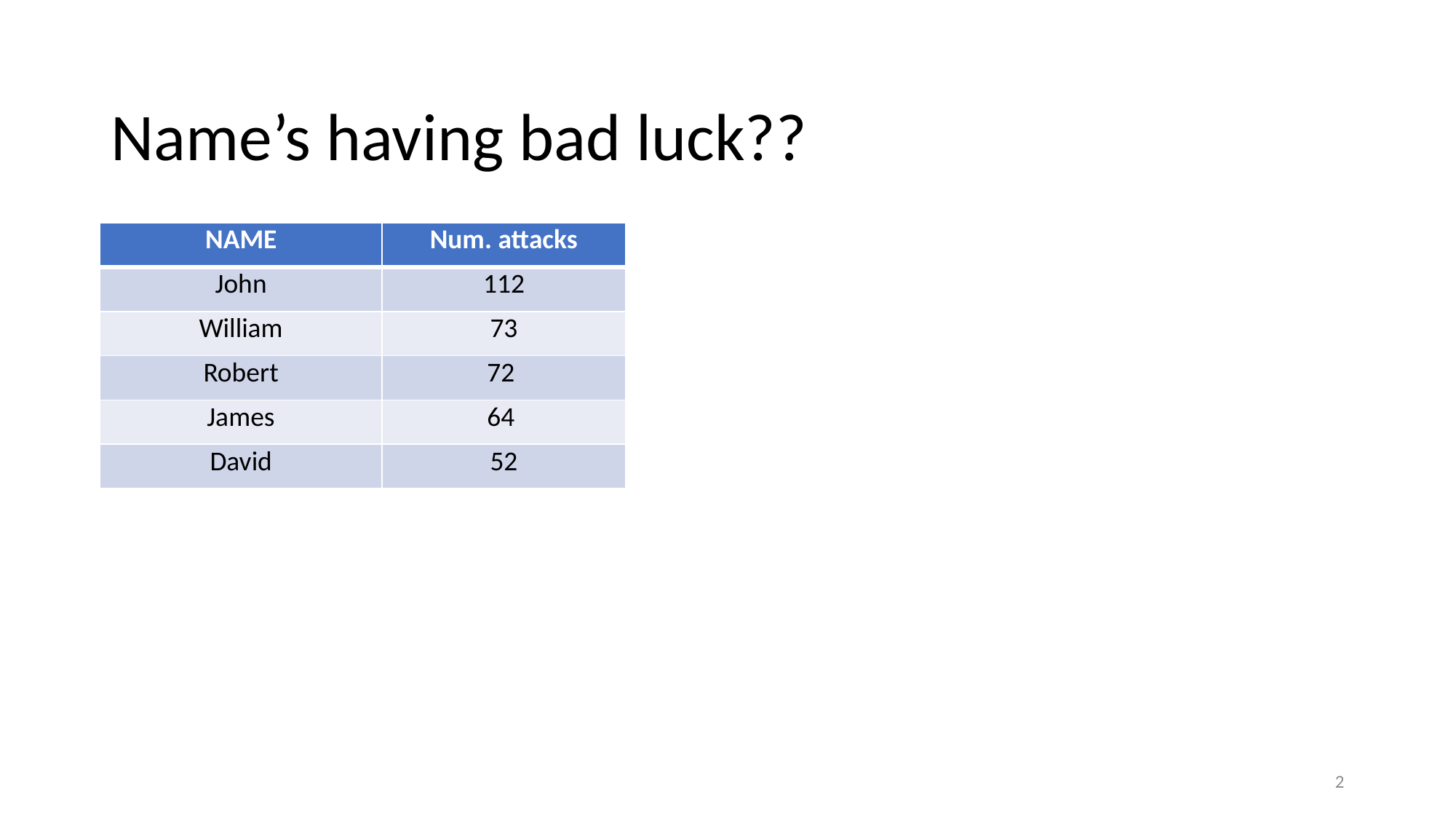

# Name’s having bad luck??
| NAME | Num. attacks |
| --- | --- |
| John | 112 |
| William | 73 |
| Robert | 72 |
| James | 64 |
| David | 52 |
2